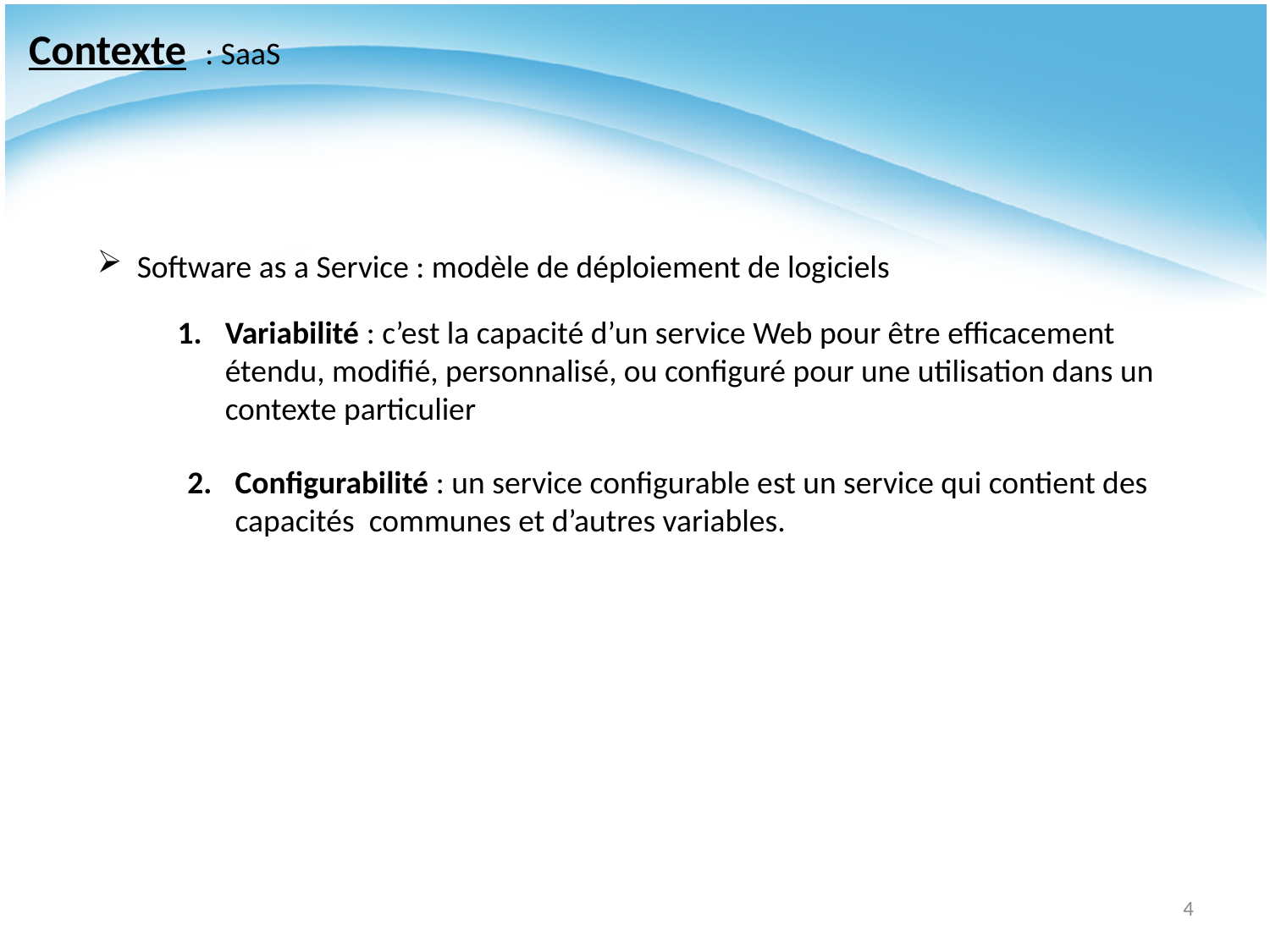

Contexte  : SaaS
Software as a Service : modèle de déploiement de logiciels
Variabilité : c’est la capacité d’un service Web pour être efficacement étendu, modifié, personnalisé, ou configuré pour une utilisation dans un contexte particulier
Configurabilité : un service configurable est un service qui contient des capacités  communes et d’autres variables.
4